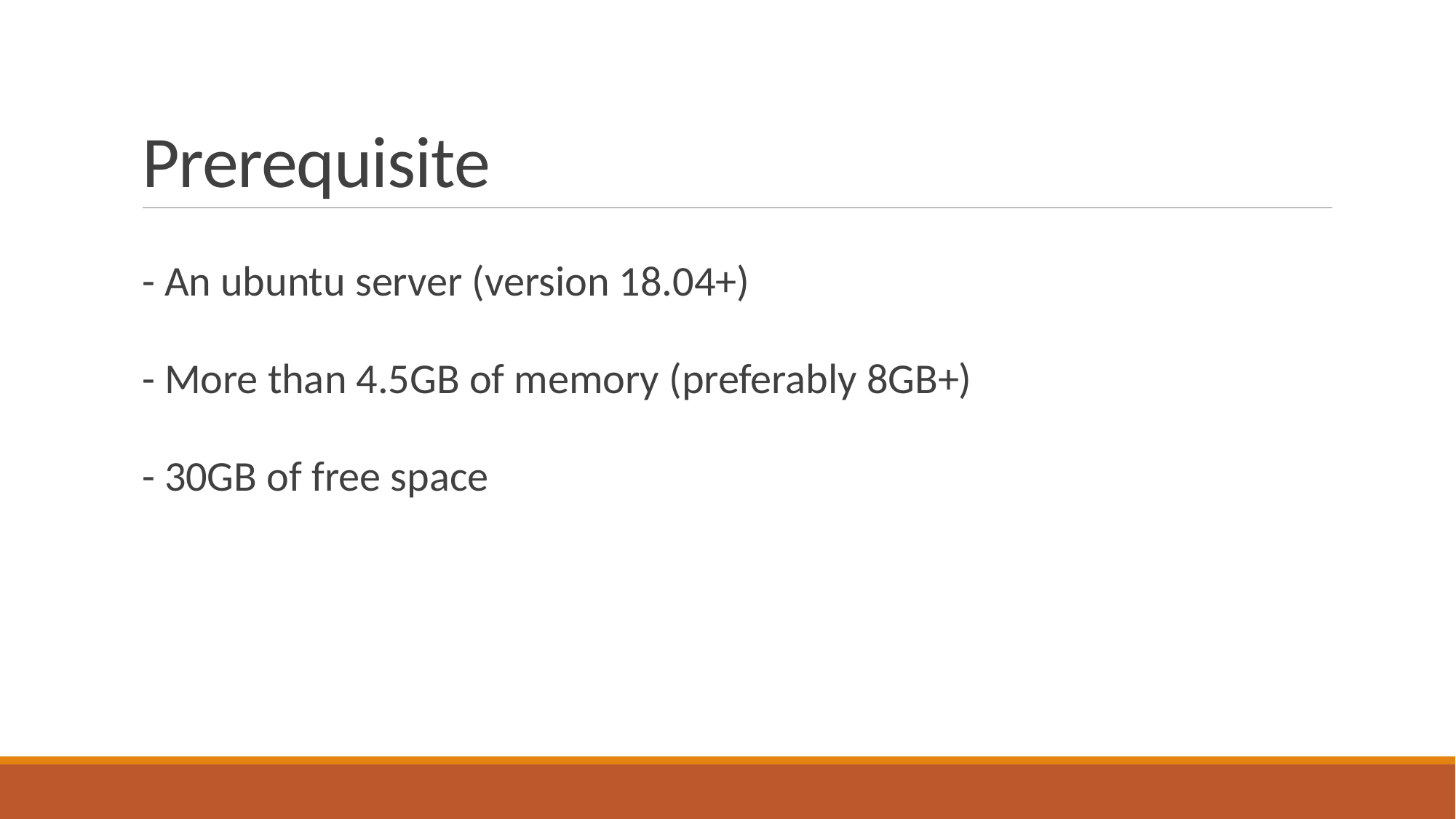

# Prerequisite
- An ubuntu server (version 18.04+)
- More than 4.5GB of memory (preferably 8GB+)
- 30GB of free space